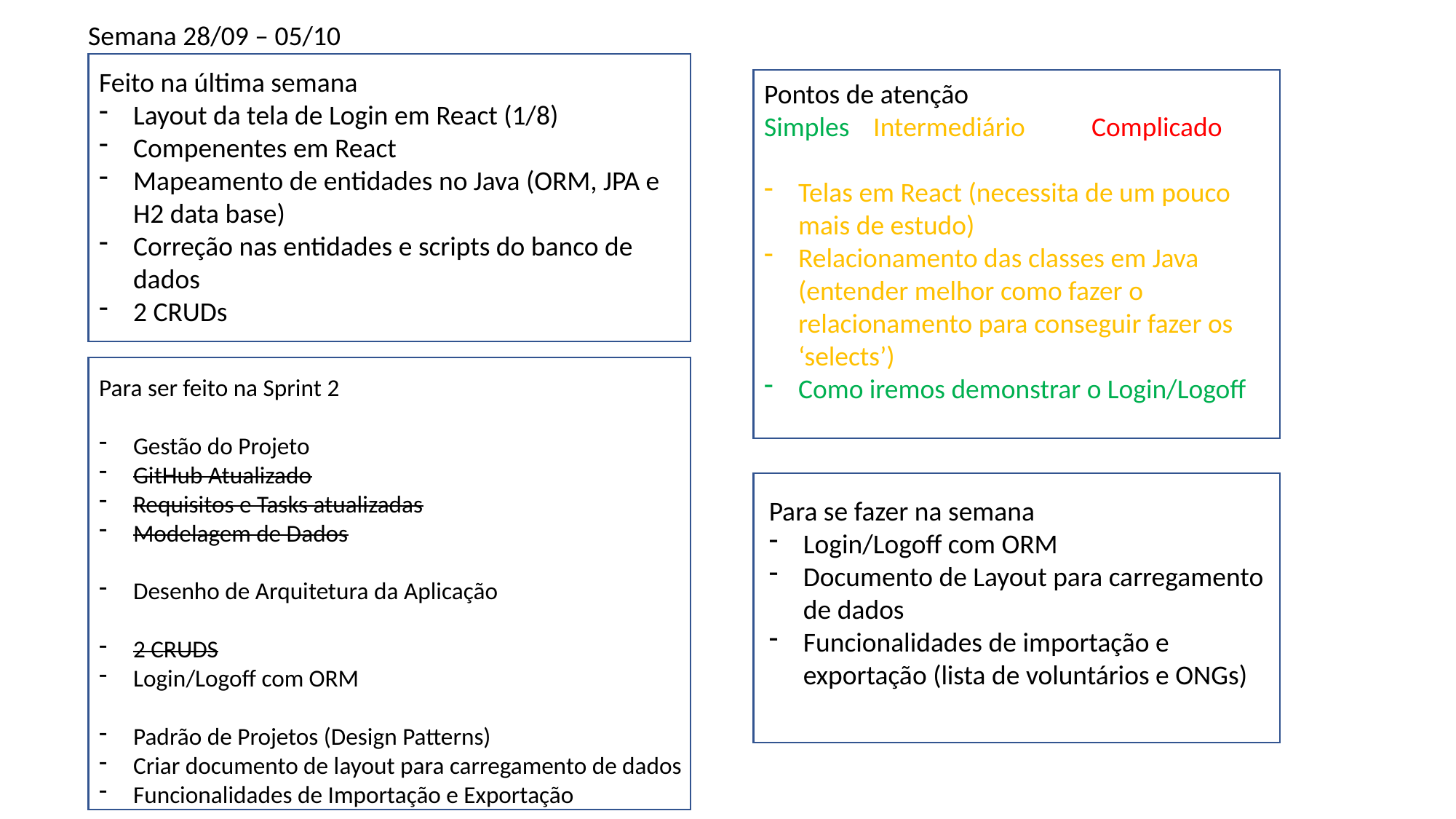

Semana 28/09 – 05/10

Feito na última semana
Layout da tela de Login em React (1/8)
Compenentes em React
Mapeamento de entidades no Java (ORM, JPA e H2 data base)
Correção nas entidades e scripts do banco de dados
2 CRUDs

Pontos de atenção
Simples	Intermediário	Complicado

Telas em React (necessita de um pouco mais de estudo)
Relacionamento das classes em Java (entender melhor como fazer o relacionamento para conseguir fazer os ‘selects’)
Como iremos demonstrar o Login/Logoff

Para ser feito na Sprint 2

Gestão do Projeto
GitHub Atualizado
Requisitos e Tasks atualizadas
Modelagem de Dados

Desenho de Arquitetura da Aplicação

2 CRUDS
Login/Logoff com ORM

Padrão de Projetos (Design Patterns)
Criar documento de layout para carregamento de dados
Funcionalidades de Importação e Exportação

Para se fazer na semana
Login/Logoff com ORM
Documento de Layout para carregamento de dados
Funcionalidades de importação e exportação (lista de voluntários e ONGs)